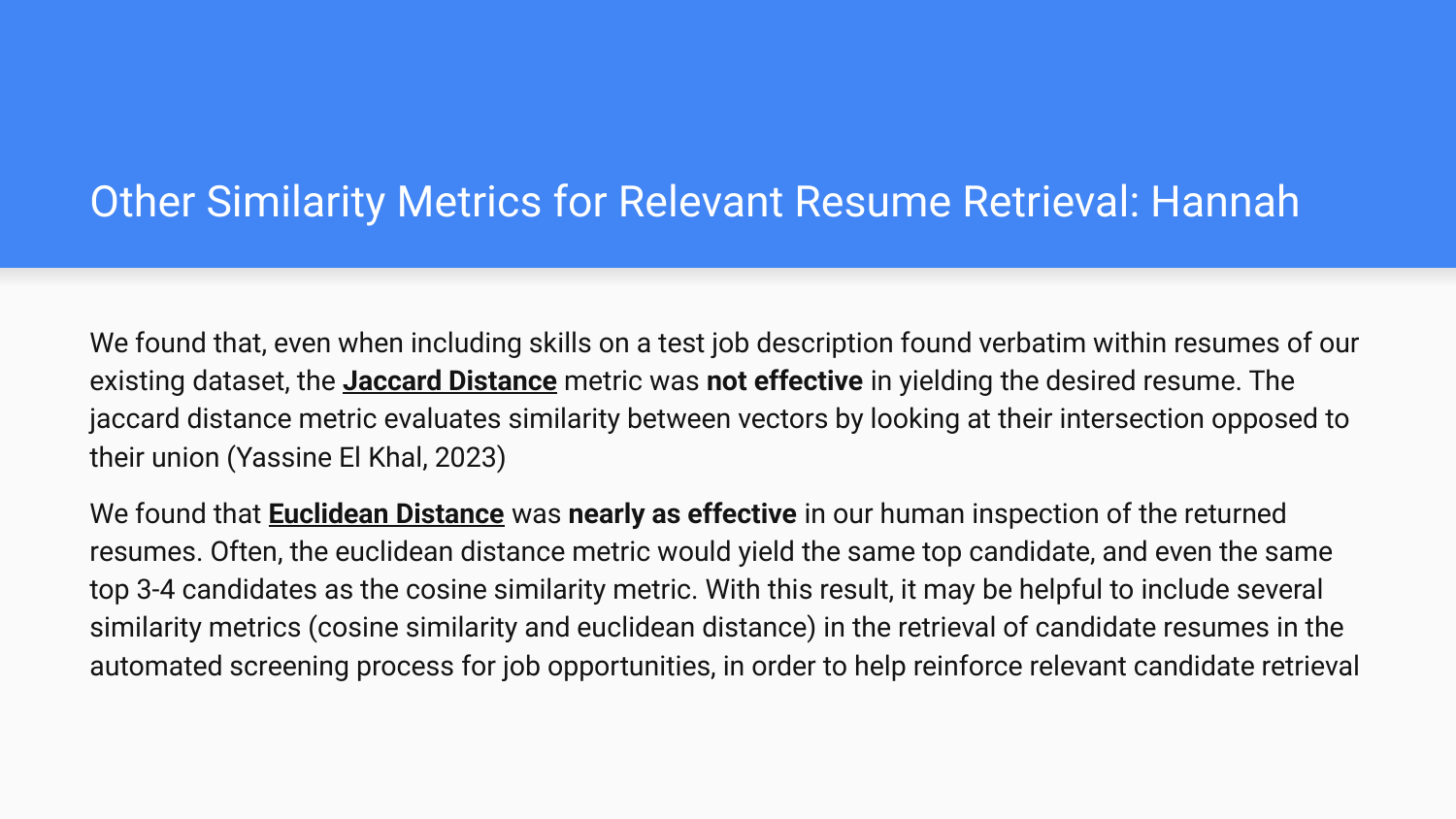

# Other Similarity Metrics for Relevant Resume Retrieval: Hannah
We found that, even when including skills on a test job description found verbatim within resumes of our existing dataset, the Jaccard Distance metric was not effective in yielding the desired resume. The jaccard distance metric evaluates similarity between vectors by looking at their intersection opposed to their union (Yassine El Khal, 2023)
We found that Euclidean Distance was nearly as effective in our human inspection of the returned resumes. Often, the euclidean distance metric would yield the same top candidate, and even the same top 3-4 candidates as the cosine similarity metric. With this result, it may be helpful to include several similarity metrics (cosine similarity and euclidean distance) in the retrieval of candidate resumes in the automated screening process for job opportunities, in order to help reinforce relevant candidate retrieval